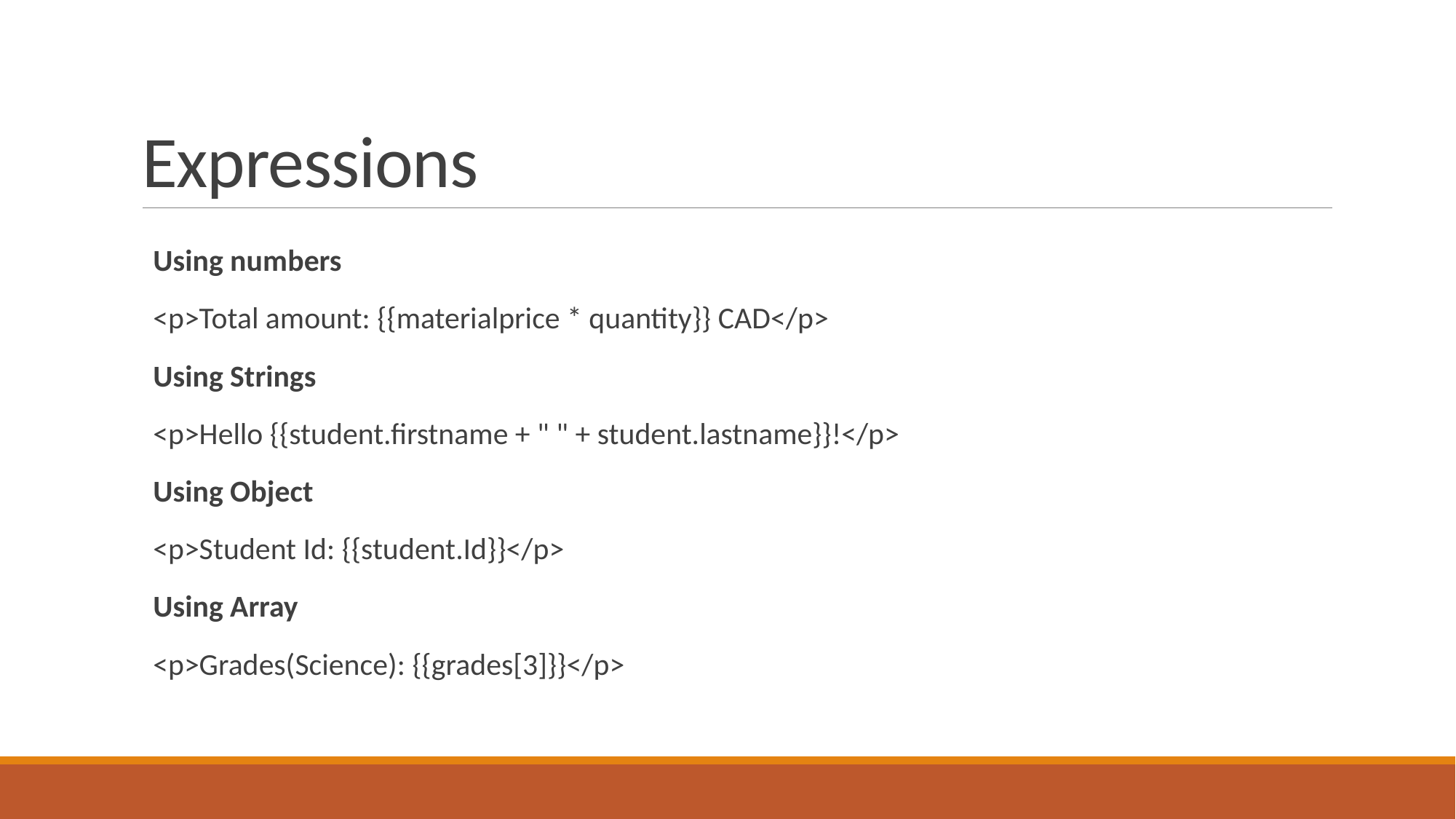

# Expressions
Using numbers
<p>Total amount: {{materialprice * quantity}} CAD</p>
Using Strings
<p>Hello {{student.firstname + " " + student.lastname}}!</p>
Using Object
<p>Student Id: {{student.Id}}</p>
Using Array
<p>Grades(Science): {{grades[3]}}</p>